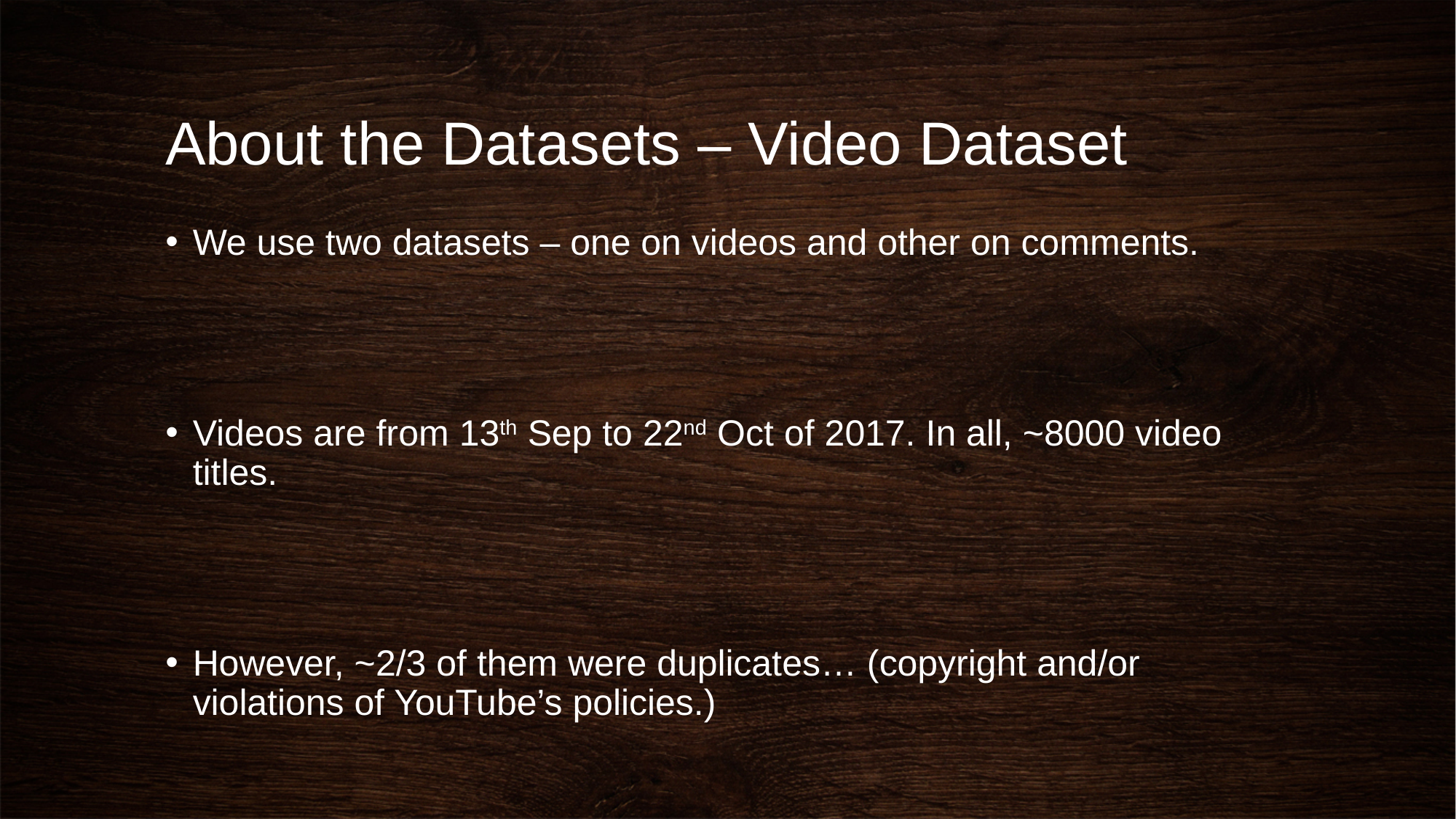

# About the Datasets – Video Dataset
We use two datasets – one on videos and other on comments.

Videos are from 13th Sep to 22nd Oct of 2017. In all, ~8000 video titles.

However, ~2/3 of them were duplicates… (copyright and/or violations of YouTube’s policies.)